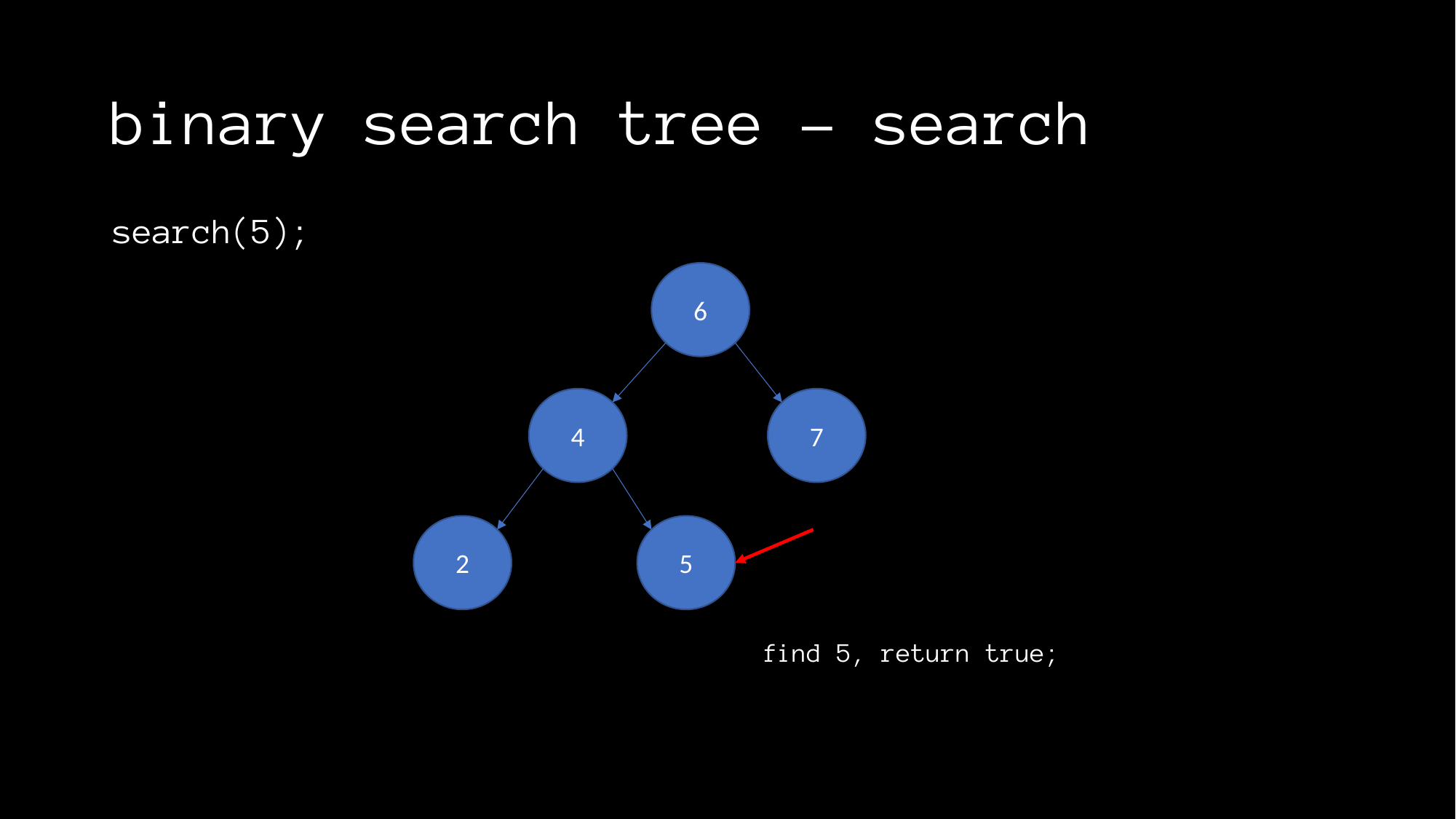

# binary search tree - search
search(5);
6
4
7
2
5
find 5, return true;